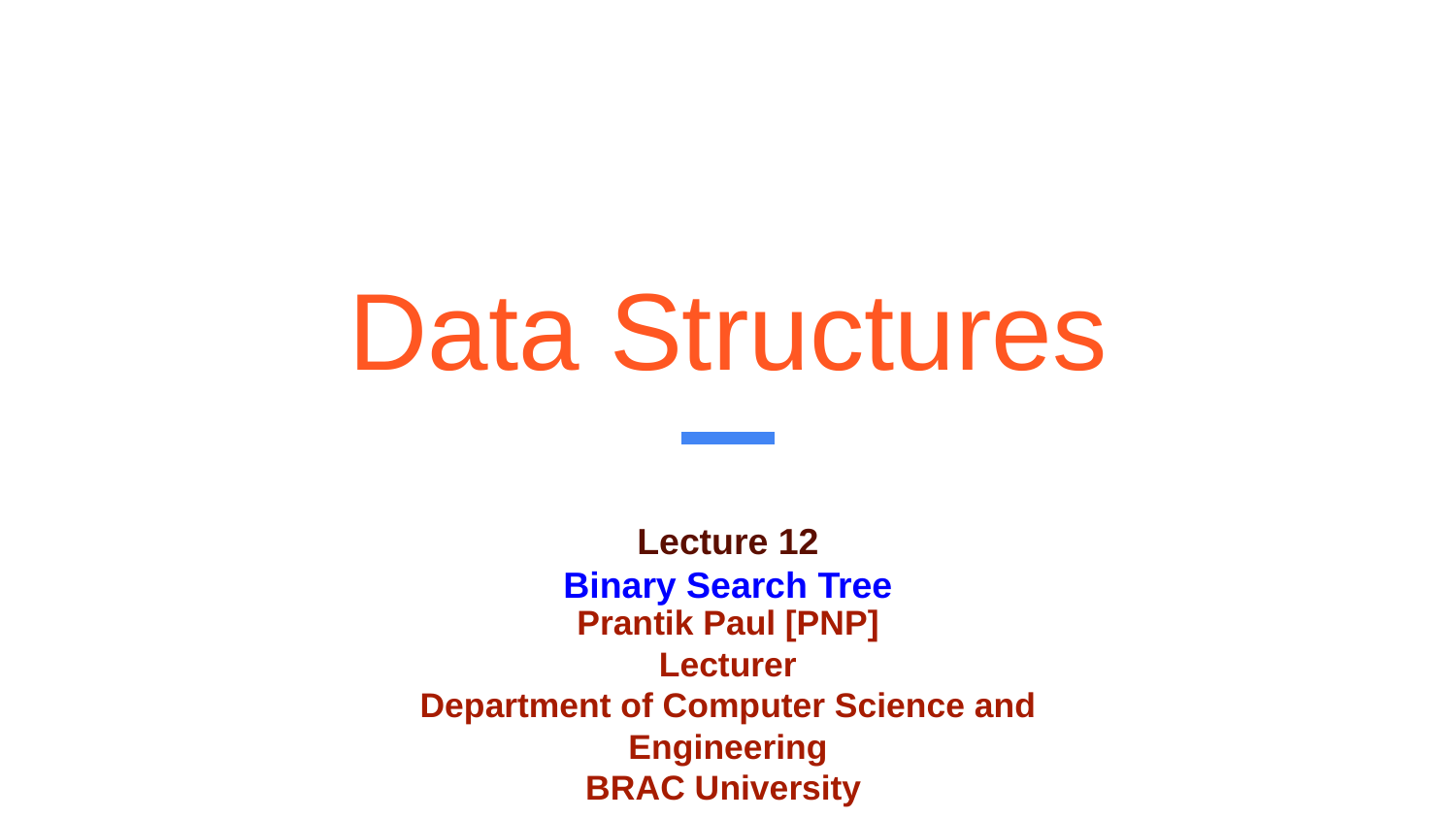

# Data Structures
Lecture 12
Binary Search Tree
Prantik Paul [PNP]
Lecturer
Department of Computer Science and Engineering
BRAC University